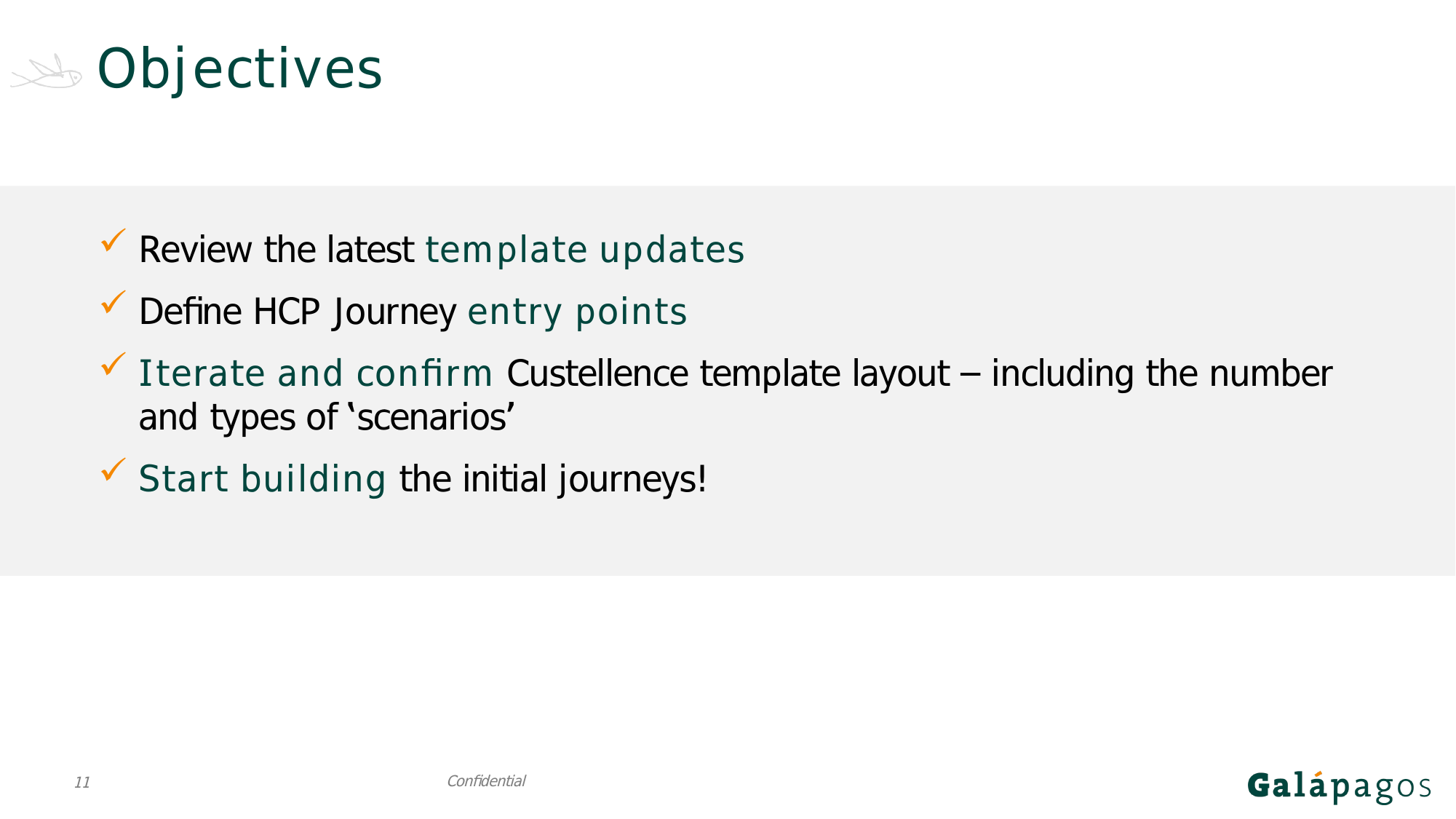

# Objectives

Review the latest template updates
Define HCP Journey entry points
Iterate and confirm Custellence template layout – including the number and types of ‘scenarios’
Start building the initial journeys!